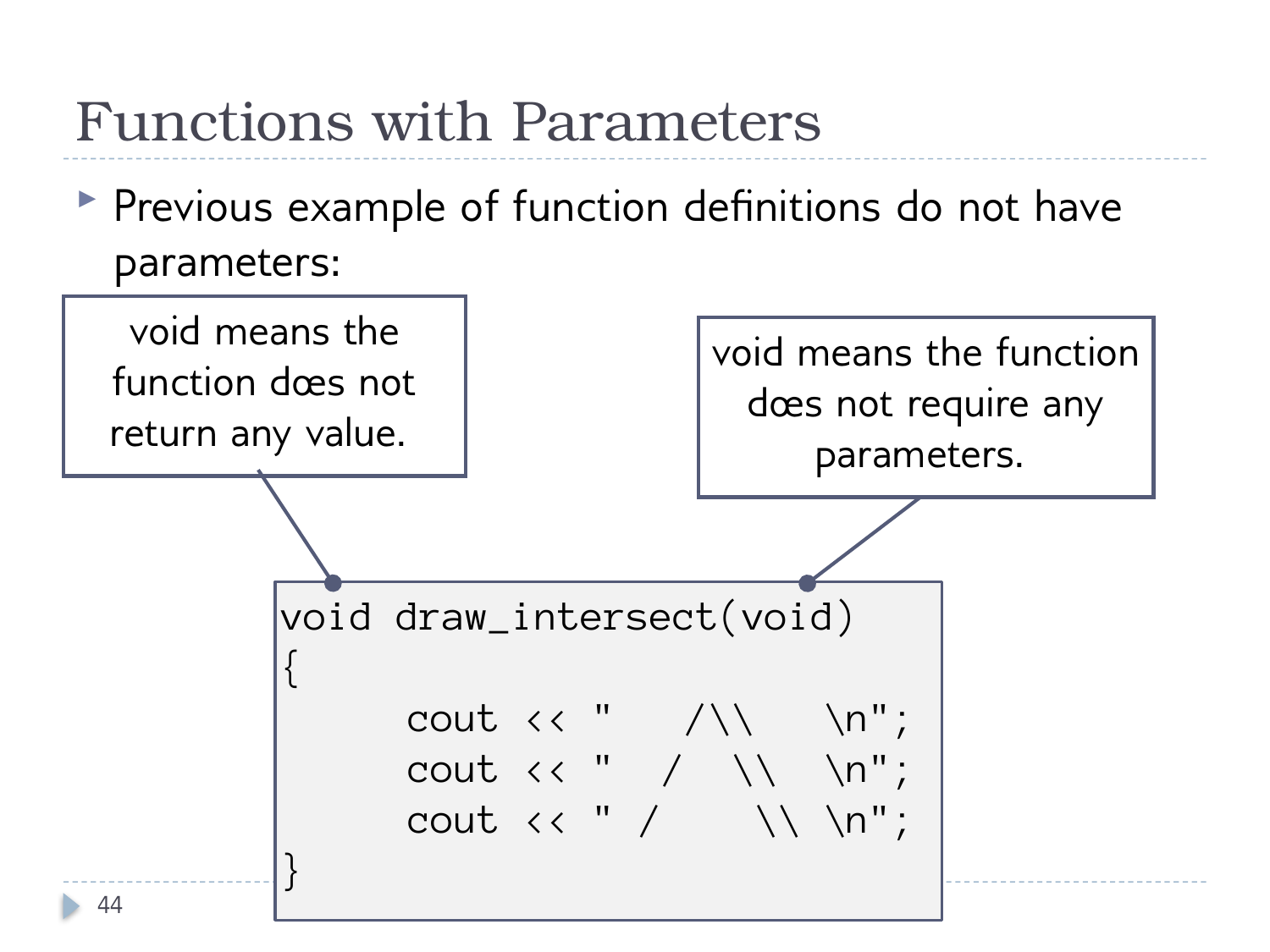

# Functions with Parameters
Previous example of function definitions do not have parameters:

void means the function does not return any value.
void means the function does not require any parameters.

void draw_intersect(void)
{
	cout << "   /\\   \n";
 	cout << "  /  \\  \n";
	cout << " /    \\ \n";
}

44